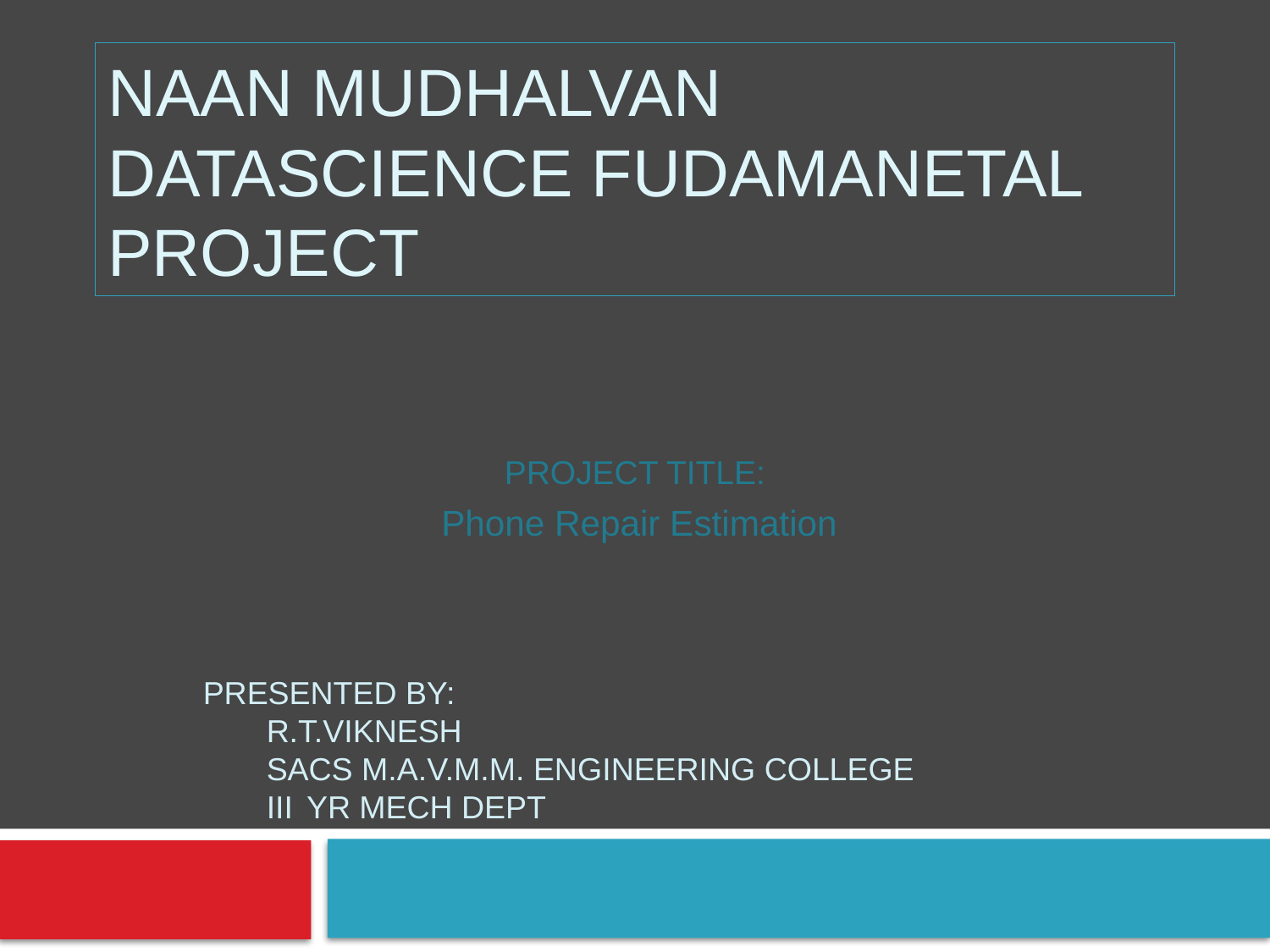

# NAAN MUDHALVAN DATASCIENCE FUDAMANETAL PROJECT
PROJECT TITLE:
 Phone Repair Estimation
PRESENTED BY:
R.T.VIKNESH
SACS M.A.V.M.M. ENGINEERING COLLEGE
III  YR MECH DEPT